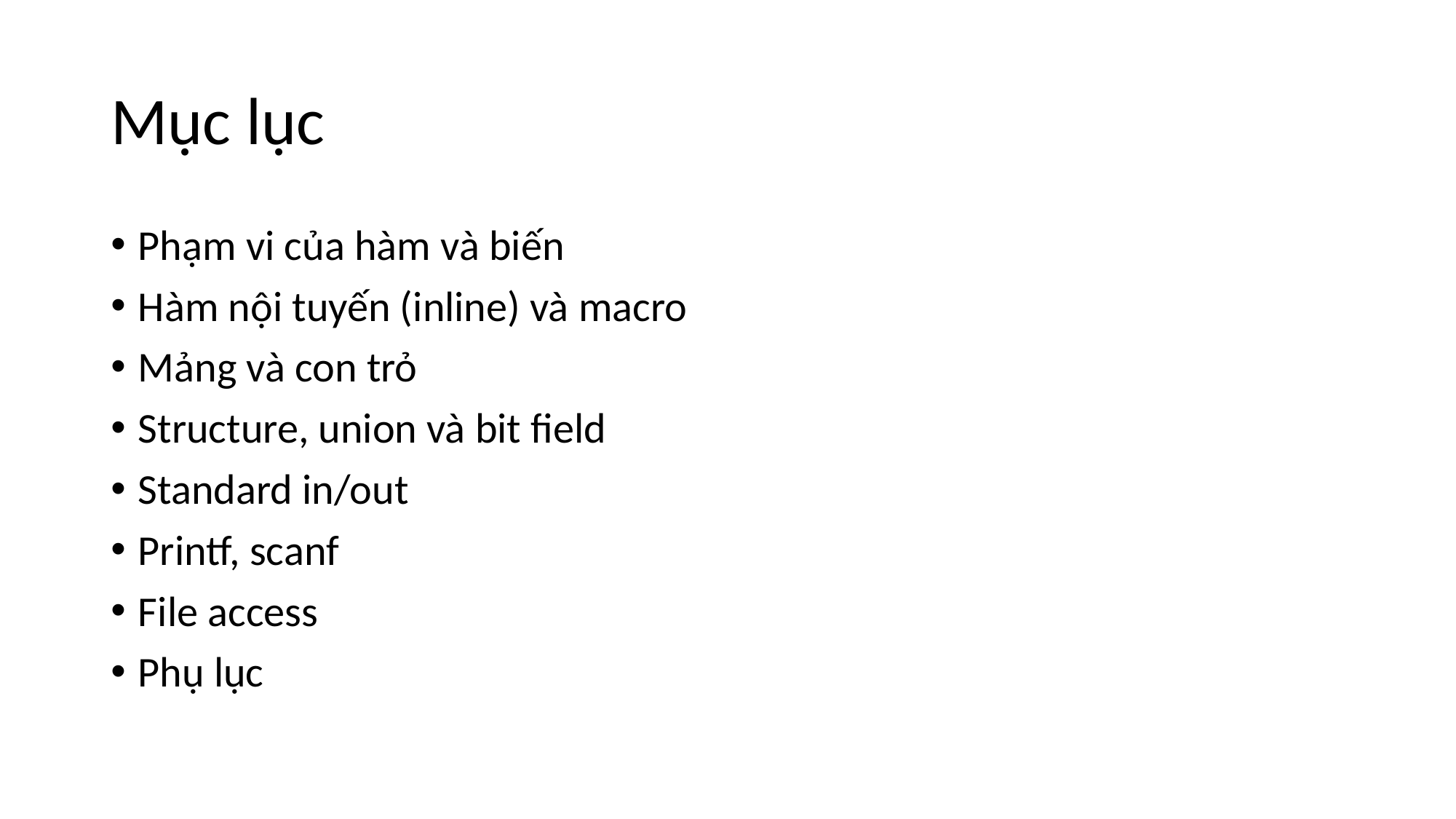

# Mục lục
Phạm vi của hàm và biến
Hàm nội tuyến (inline) và macro
Mảng và con trỏ
Structure, union và bit field
Standard in/out
Printf, scanf
File access
Phụ lục